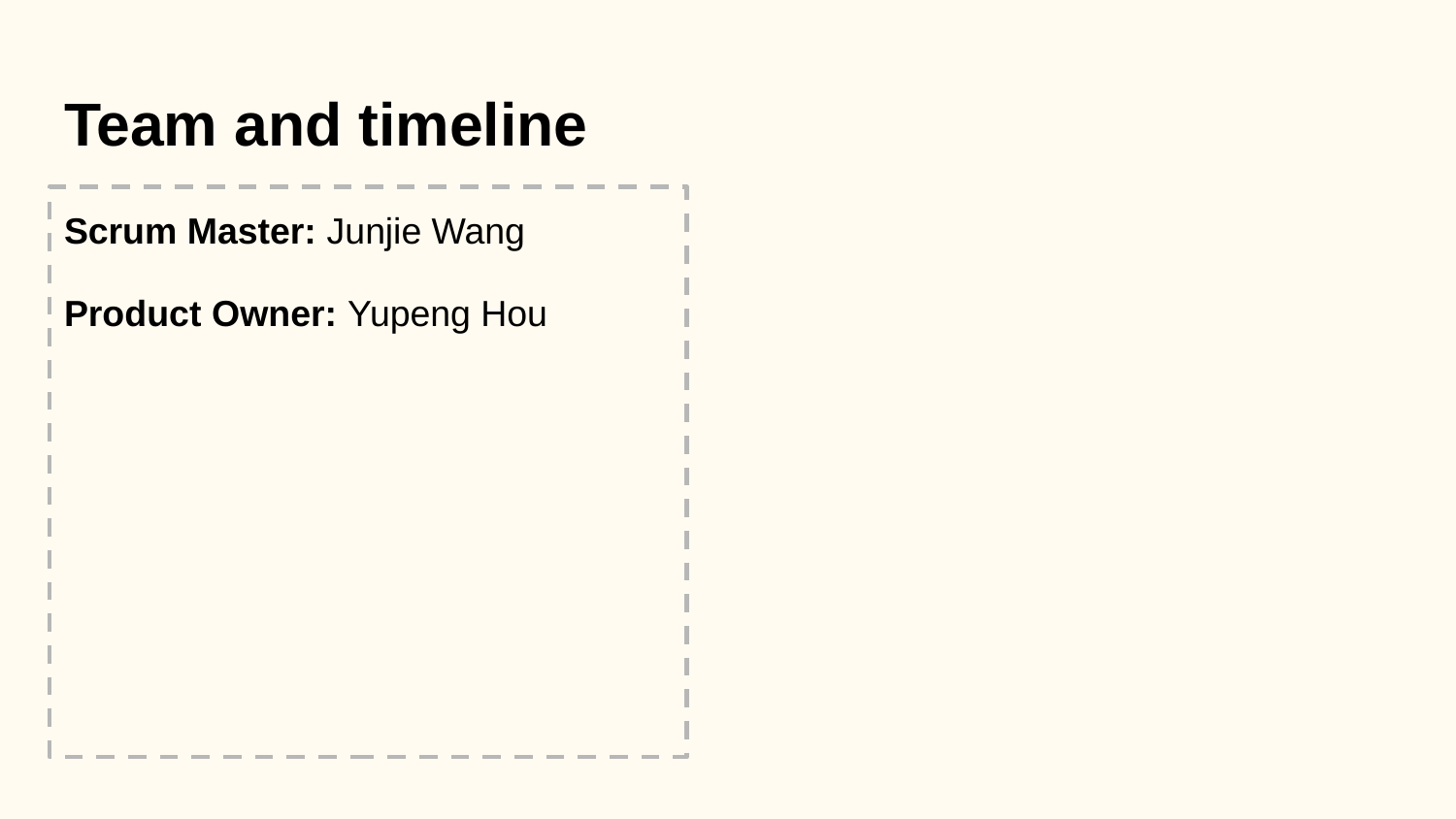

# Team and timeline
Scrum Master: Junjie Wang
Product Owner: Yupeng Hou